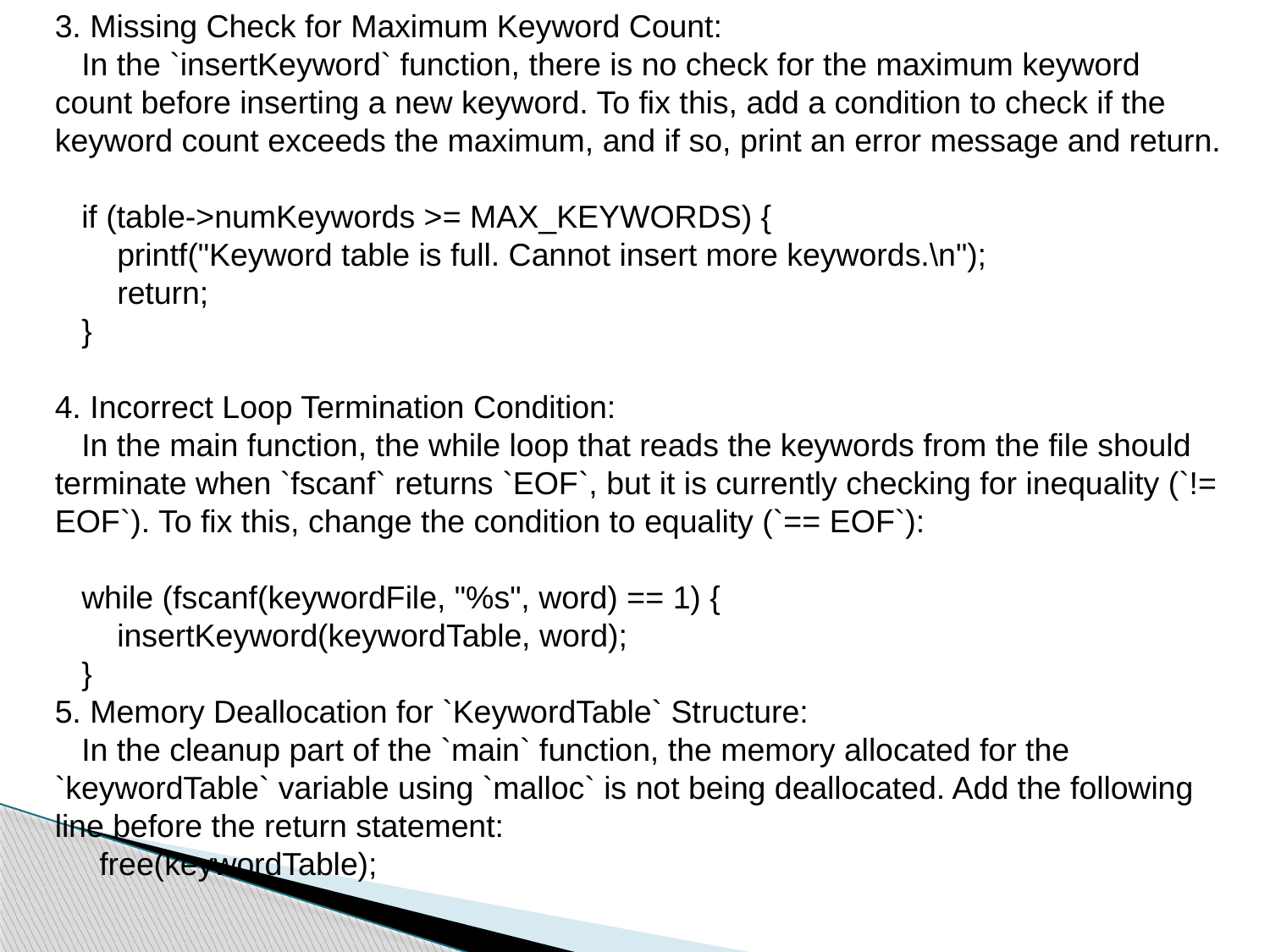

3. Missing Check for Maximum Keyword Count:
   In the `insertKeyword` function, there is no check for the maximum keyword count before inserting a new keyword. To fix this, add a condition to check if the keyword count exceeds the maximum, and if so, print an error message and return.

   if (table->numKeywords >= MAX_KEYWORDS) {
       printf("Keyword table is full. Cannot insert more keywords.\n");
       return;
   }

4. Incorrect Loop Termination Condition:
   In the main function, the while loop that reads the keywords from the file should terminate when `fscanf` returns `EOF`, but it is currently checking for inequality (`!= EOF`). To fix this, change the condition to equality (`== EOF`):

   while (fscanf(keywordFile, "%s", word) == 1) {
       insertKeyword(keywordTable, word);
   }
5. Memory Deallocation for `KeywordTable` Structure:
   In the cleanup part of the `main` function, the memory allocated for the `keywordTable` variable using `malloc` is not being deallocated. Add the following line before the return statement:
     free(keywordTable);